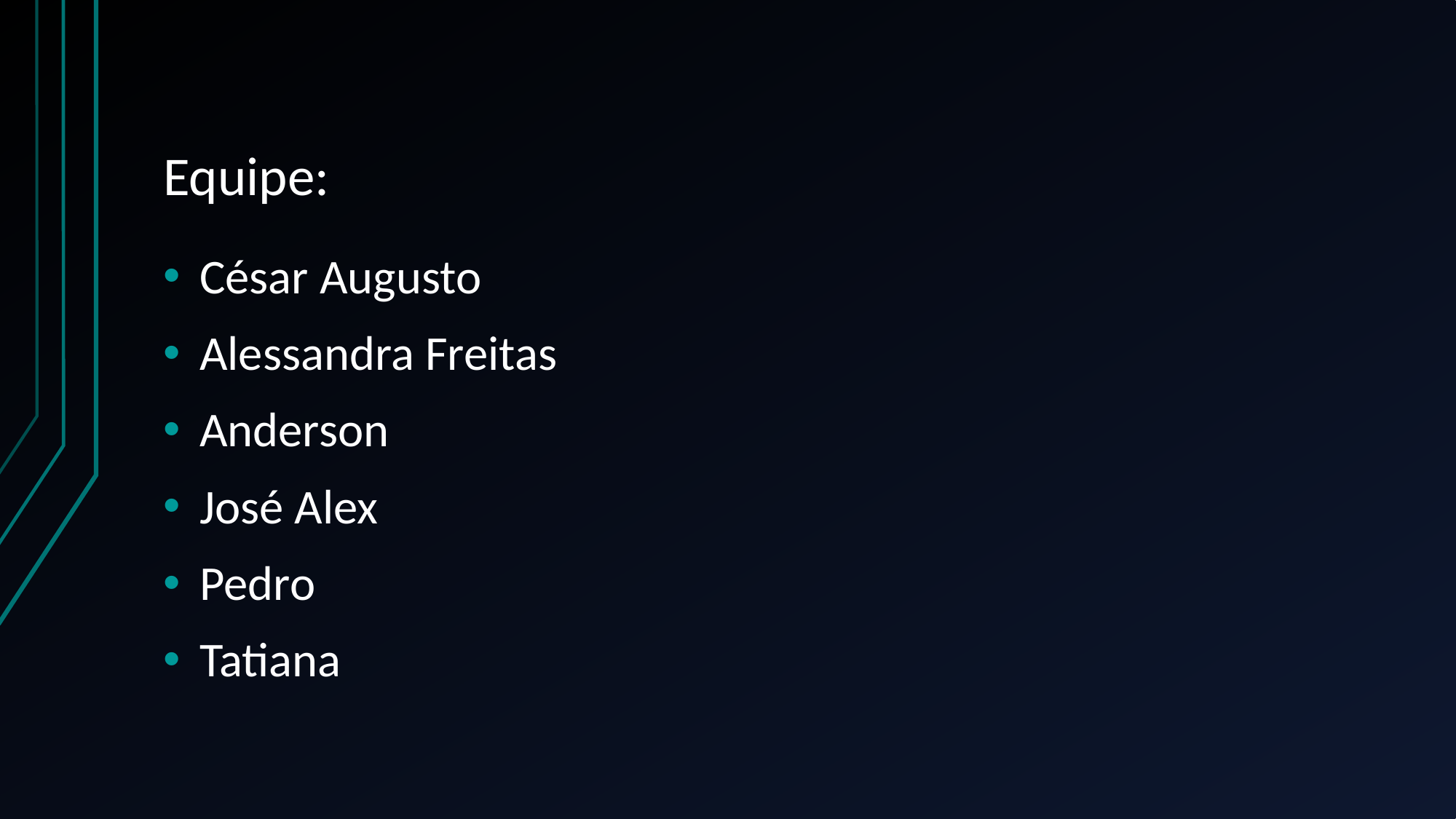

Equipe:
César Augusto
Alessandra Freitas
Anderson
José Alex
Pedro
Tatiana